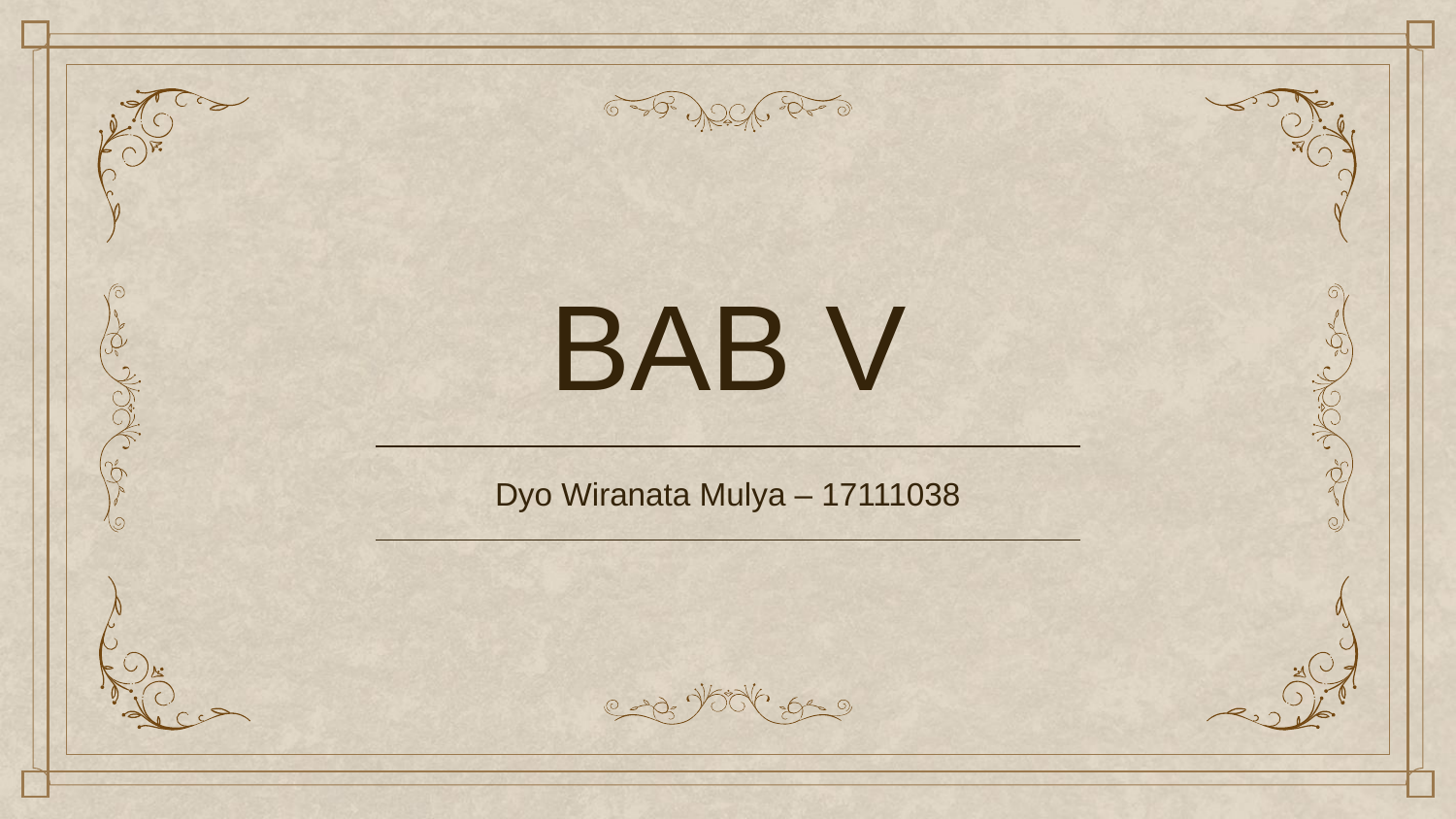

# BAB V
Dyo Wiranata Mulya – 17111038